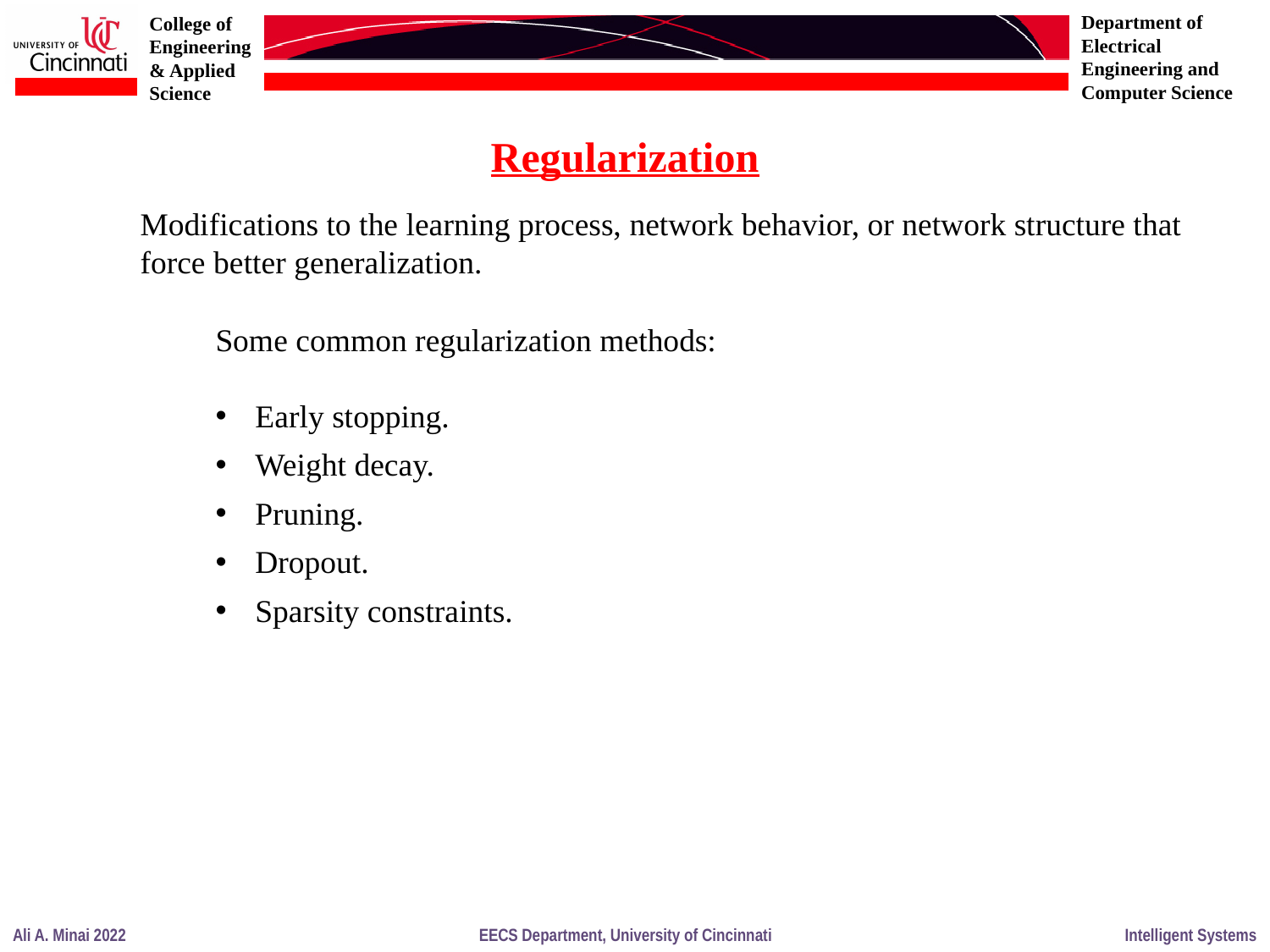

Regularization
Modifications to the learning process, network behavior, or network structure that force better generalization.
Some common regularization methods:

Early stopping.
Weight decay.
Pruning.
Dropout.
Sparsity constraints.